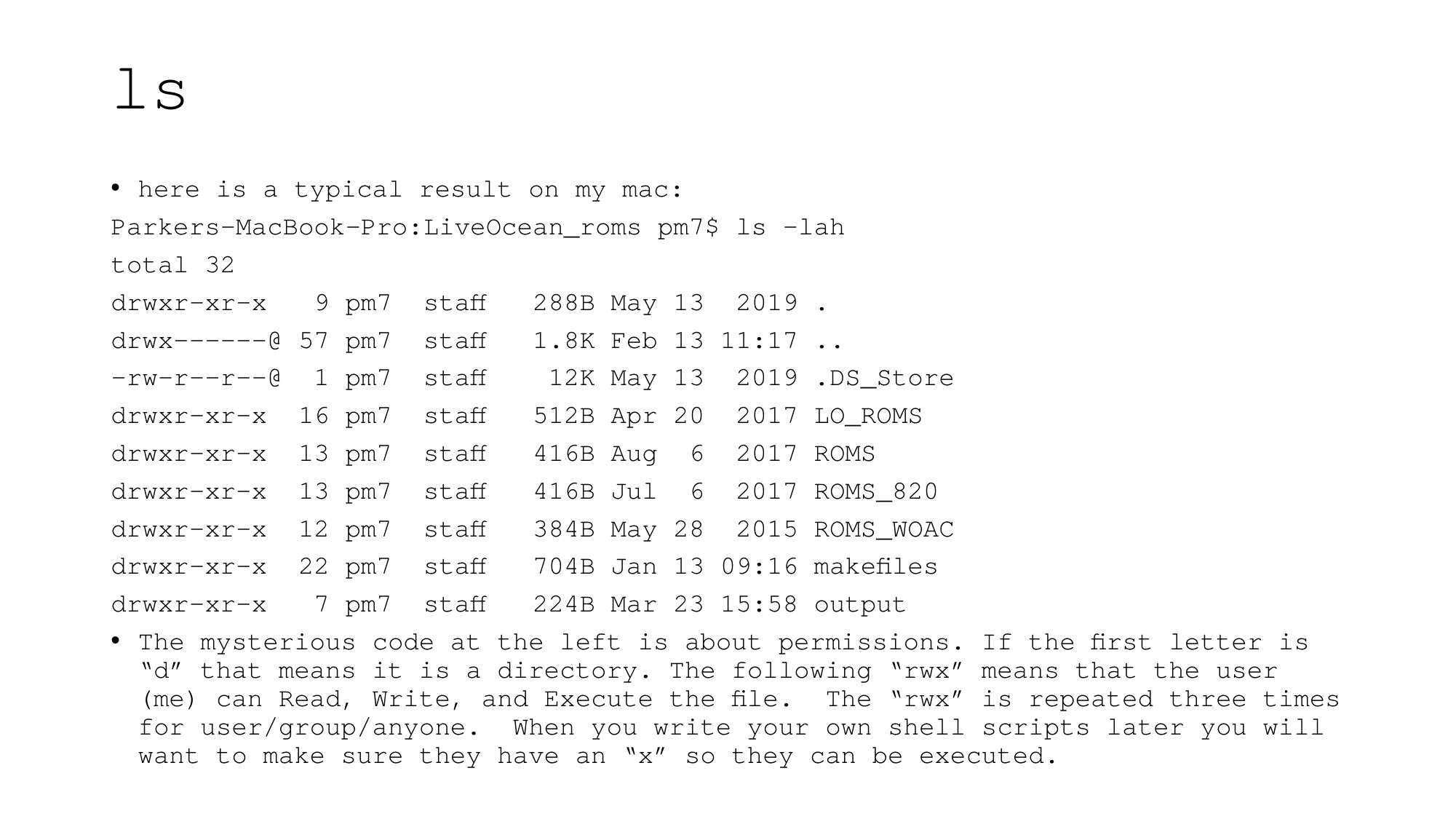

# ls
here is a typical result on my mac:
Parkers-MacBook-Pro:LiveOcean_roms pm7$ ls -lah
total 32
drwxr-xr-x   9 pm7  staff   288B May 13  2019 .
drwx------@ 57 pm7  staff   1.8K Feb 13 11:17 ..
-rw-r--r--@  1 pm7  staff    12K May 13  2019 .DS_Store
drwxr-xr-x  16 pm7  staff   512B Apr 20  2017 LO_ROMS
drwxr-xr-x  13 pm7  staff   416B Aug  6  2017 ROMS
drwxr-xr-x  13 pm7  staff   416B Jul  6  2017 ROMS_820
drwxr-xr-x  12 pm7  staff   384B May 28  2015 ROMS_WOAC
drwxr-xr-x  22 pm7  staff   704B Jan 13 09:16 makefiles
drwxr-xr-x   7 pm7  staff   224B Mar 23 15:58 output
The mysterious code at the left is about permissions. If the first letter is “d” that means it is a directory. The following “rwx” means that the user (me) can Read, Write, and Execute the file.  The “rwx” is repeated three times for user/group/anyone.  When you write your own shell scripts later you will want to make sure they have an “x” so they can be executed.